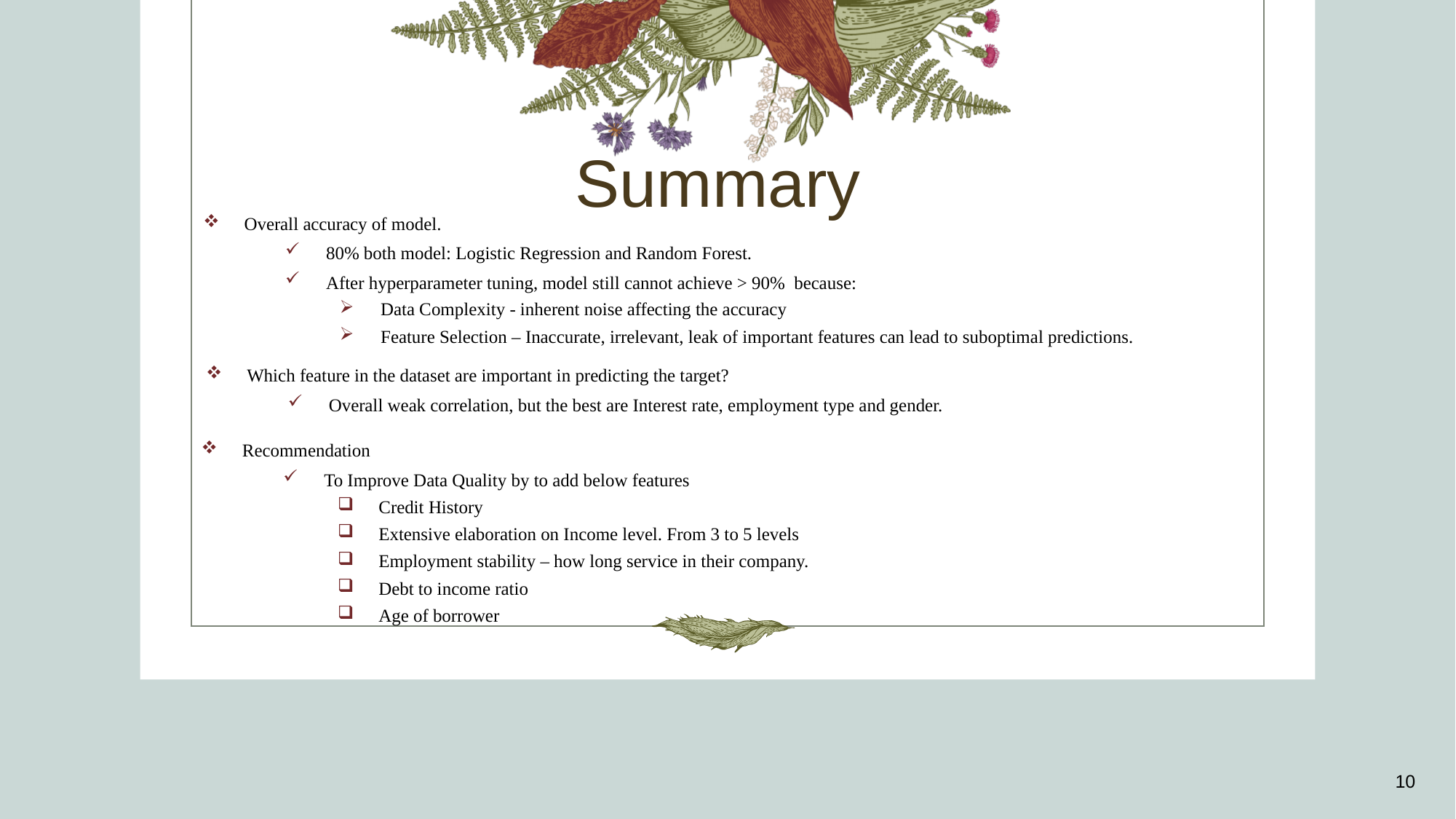

# Summary
Overall accuracy of model.
80% both model: Logistic Regression and Random Forest.
After hyperparameter tuning, model still cannot achieve > 90%  because:
Data Complexity - inherent noise affecting the accuracy
Feature Selection – Inaccurate, irrelevant, leak of important features can lead to suboptimal predictions.

Which feature in the dataset are important in predicting the target?
Overall weak correlation, but the best are Interest rate, employment type and gender.

Recommendation
To Improve Data Quality by to add below features
Credit History
Extensive elaboration on Income level. From 3 to 5 levels
Employment stability – how long service in their company.
Debt to income ratio
Age of borrower

10